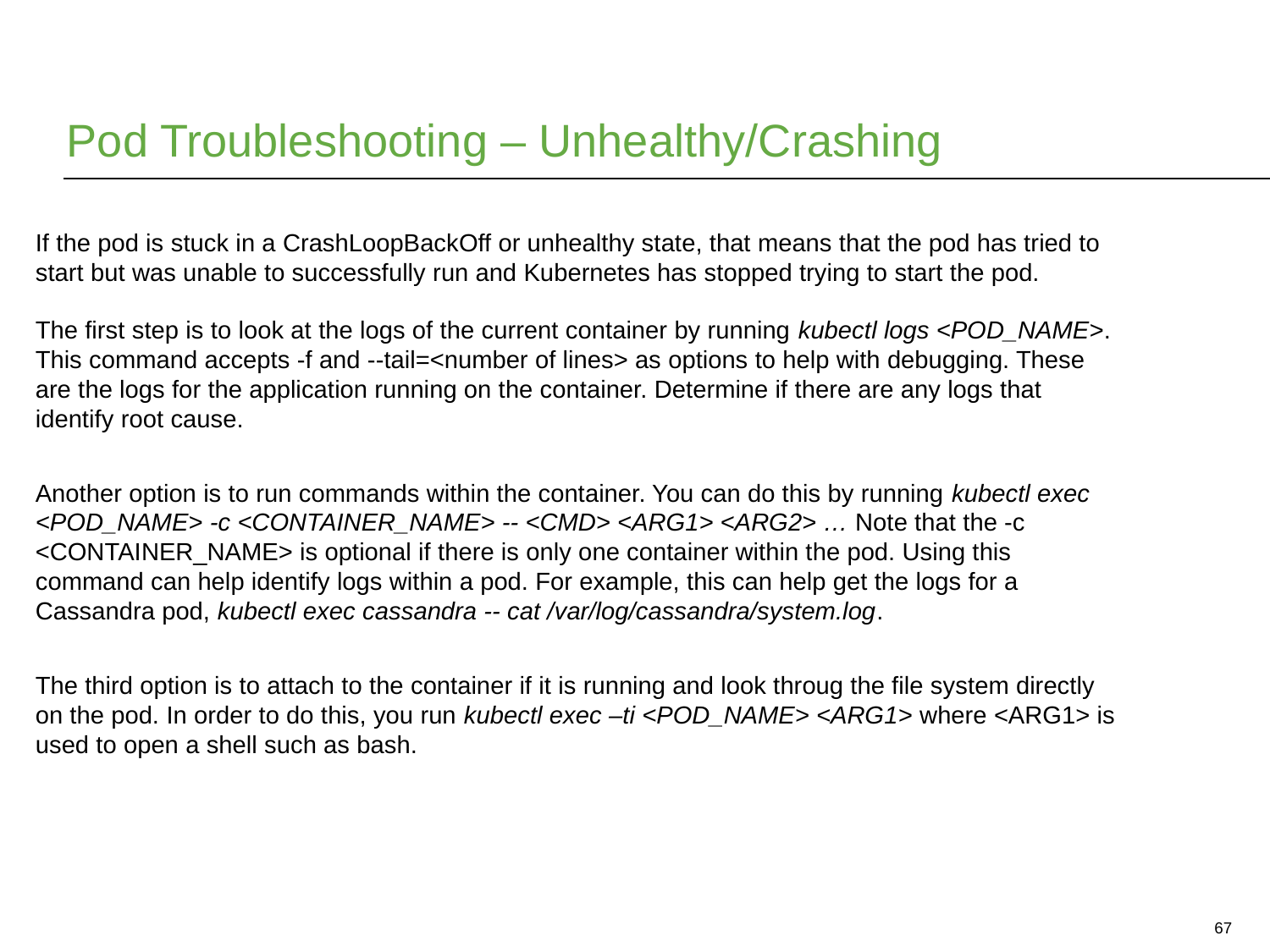

# Pod Troubleshooting – Unhealthy/Crashing
If the pod is stuck in a CrashLoopBackOff or unhealthy state, that means that the pod has tried to start but was unable to successfully run and Kubernetes has stopped trying to start the pod.
The first step is to look at the logs of the current container by running kubectl logs <POD_NAME>. This command accepts -f and --tail=<number of lines> as options to help with debugging. These are the logs for the application running on the container. Determine if there are any logs that identify root cause.

Another option is to run commands within the container. You can do this by running kubectl exec <POD_NAME> -c <CONTAINER_NAME> -- <CMD> <ARG1> <ARG2> … Note that the -c <CONTAINER_NAME> is optional if there is only one container within the pod. Using this command can help identify logs within a pod. For example, this can help get the logs for a Cassandra pod, kubectl exec cassandra -- cat /var/log/cassandra/system.log.

The third option is to attach to the container if it is running and look throug the file system directly on the pod. In order to do this, you run kubectl exec –ti <POD_NAME> <ARG1> where <ARG1> is used to open a shell such as bash.
67